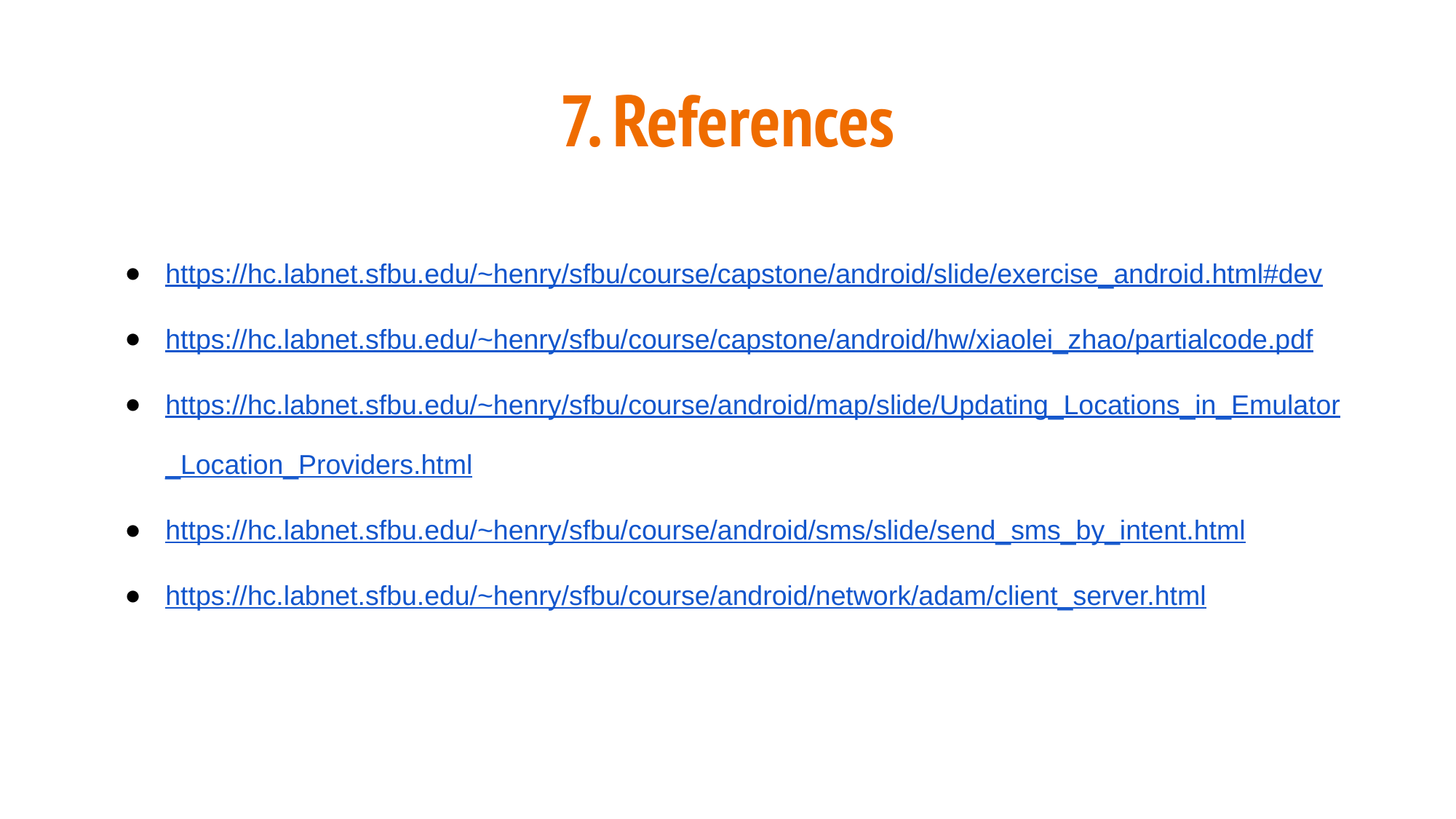

# 7. References
https://hc.labnet.sfbu.edu/~henry/sfbu/course/capstone/android/slide/exercise_android.html#dev
https://hc.labnet.sfbu.edu/~henry/sfbu/course/capstone/android/hw/xiaolei_zhao/partialcode.pdf
https://hc.labnet.sfbu.edu/~henry/sfbu/course/android/map/slide/Updating_Locations_in_Emulator_Location_Providers.html
https://hc.labnet.sfbu.edu/~henry/sfbu/course/android/sms/slide/send_sms_by_intent.html
https://hc.labnet.sfbu.edu/~henry/sfbu/course/android/network/adam/client_server.html